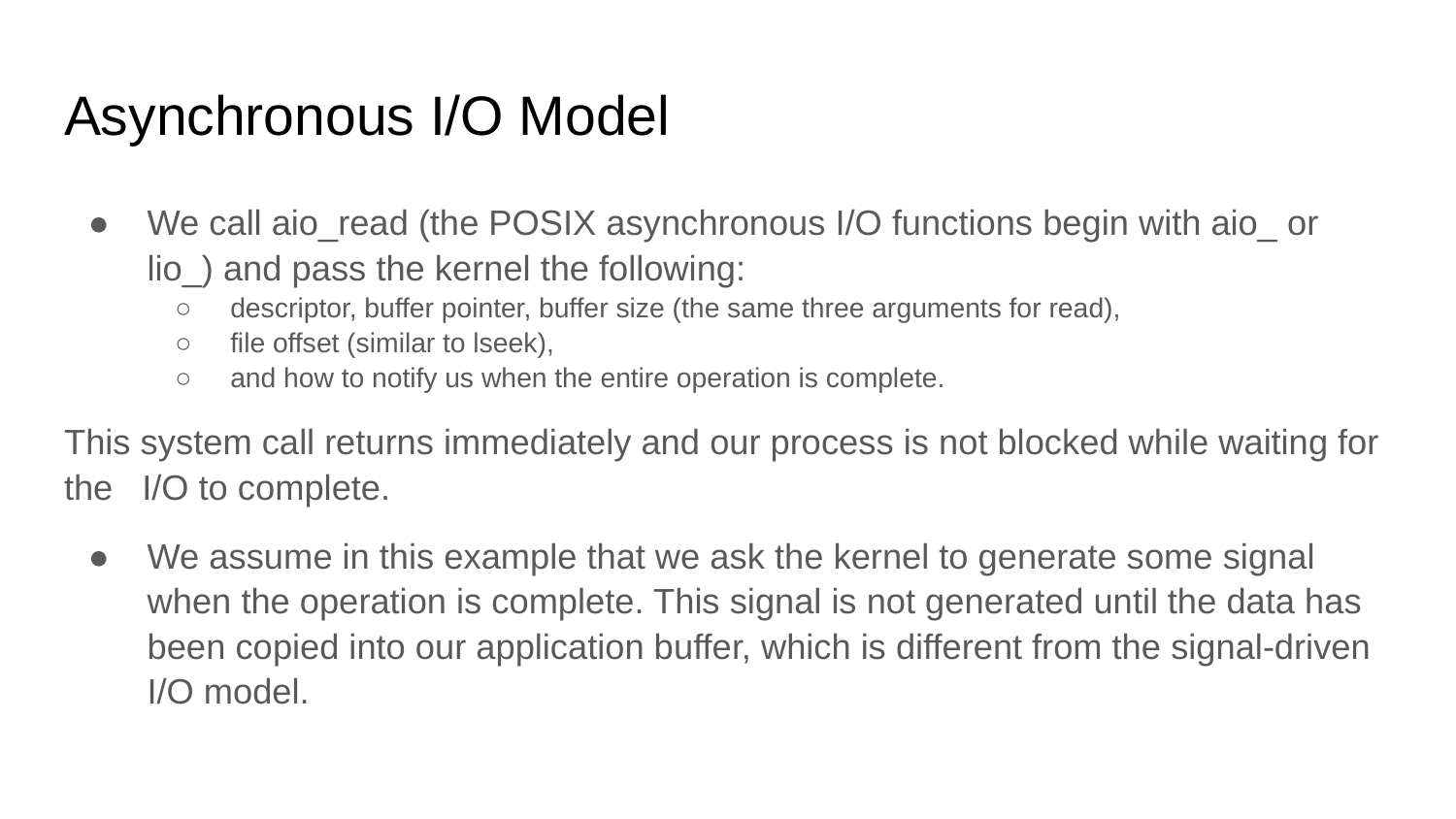

# Asynchronous I/O Model
We call aio_read (the POSIX asynchronous I/O functions begin with aio_ or lio_) and pass the kernel the following:
descriptor, buffer pointer, buffer size (the same three arguments for read),
file offset (similar to lseek),
and how to notify us when the entire operation is complete.
This system call returns immediately and our process is not blocked while waiting for the   I/O to complete.
We assume in this example that we ask the kernel to generate some signal when the operation is complete. This signal is not generated until the data has been copied into our application buffer, which is different from the signal-driven I/O model.